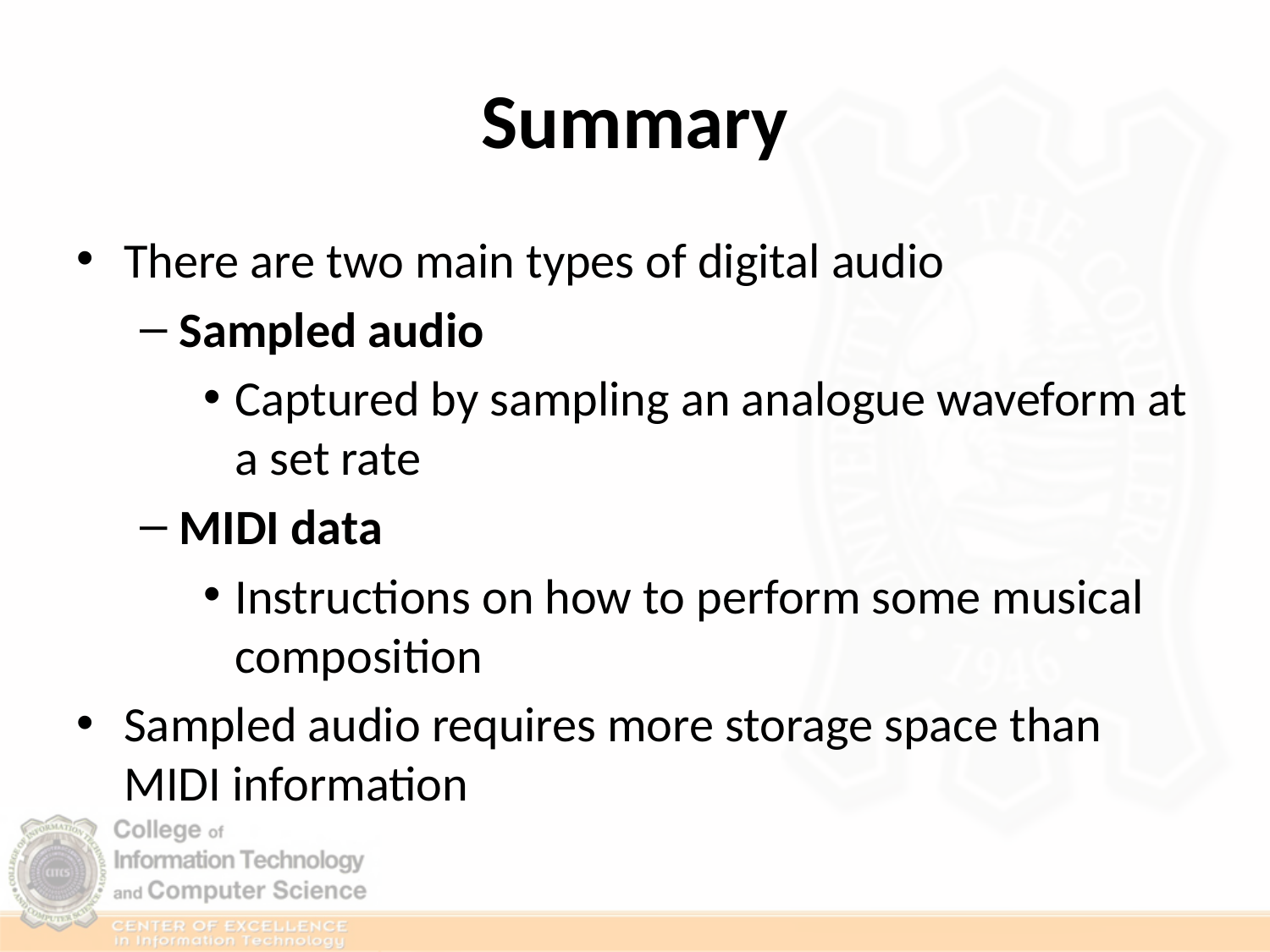

# Summary
There are two main types of digital audio
Sampled audio
Captured by sampling an analogue waveform at a set rate
MIDI data
Instructions on how to perform some musical composition
Sampled audio requires more storage space than MIDI information